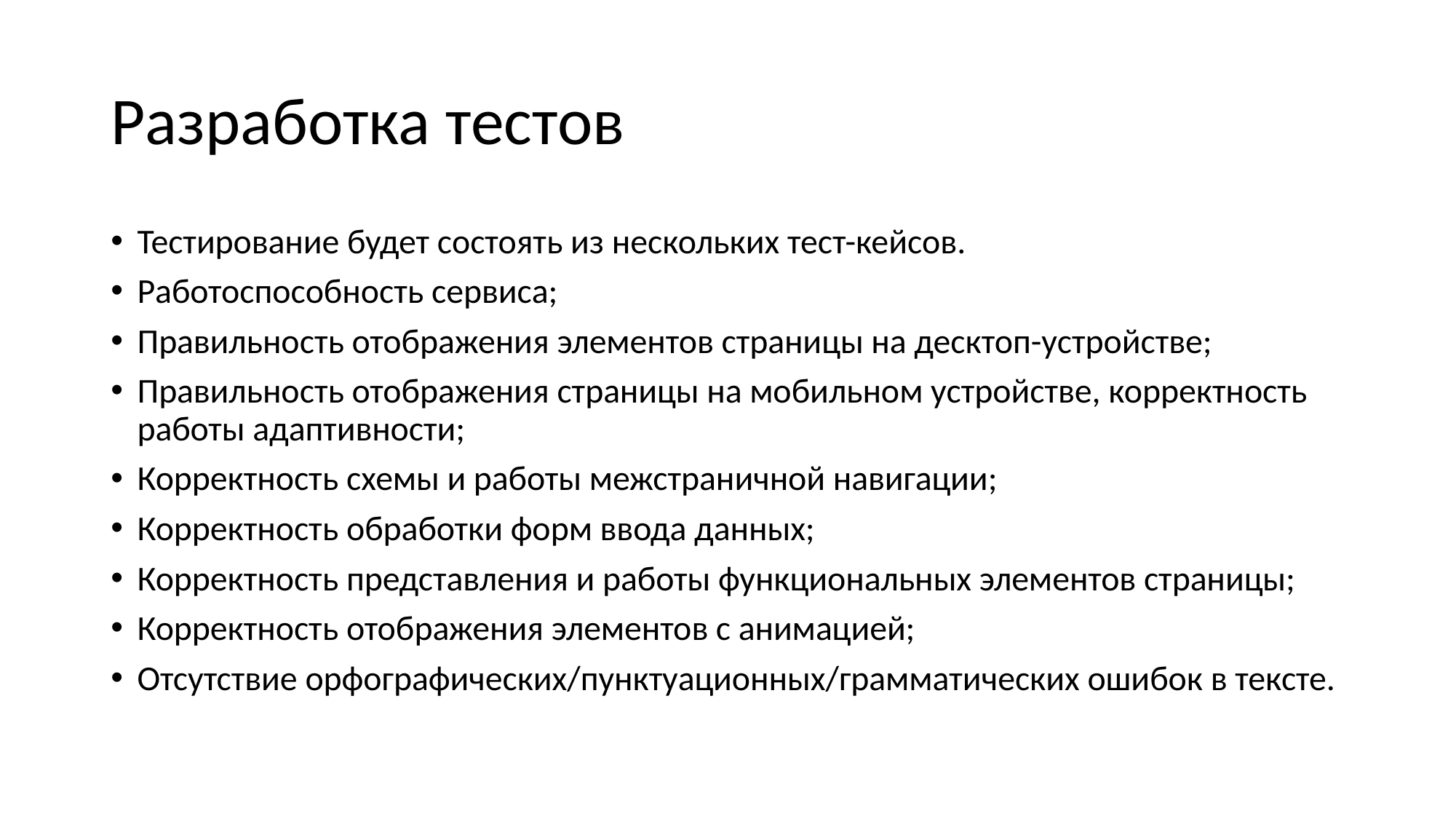

# Разработка тестов
Тестирование будет состоять из нескольких тест-кейсов.
Работоспособность сервиса;
Правильность отображения элементов страницы на десктоп-устройстве;
Правильность отображения страницы на мобильном устройстве, корректность работы адаптивности;
Корректность схемы и работы межстраничной навигации;
Корректность обработки форм ввода данных;
Корректность представления и работы функциональных элементов страницы;
Корректность отображения элементов с анимацией;
Отсутствие орфографических/пунктуационных/грамматических ошибок в тексте.